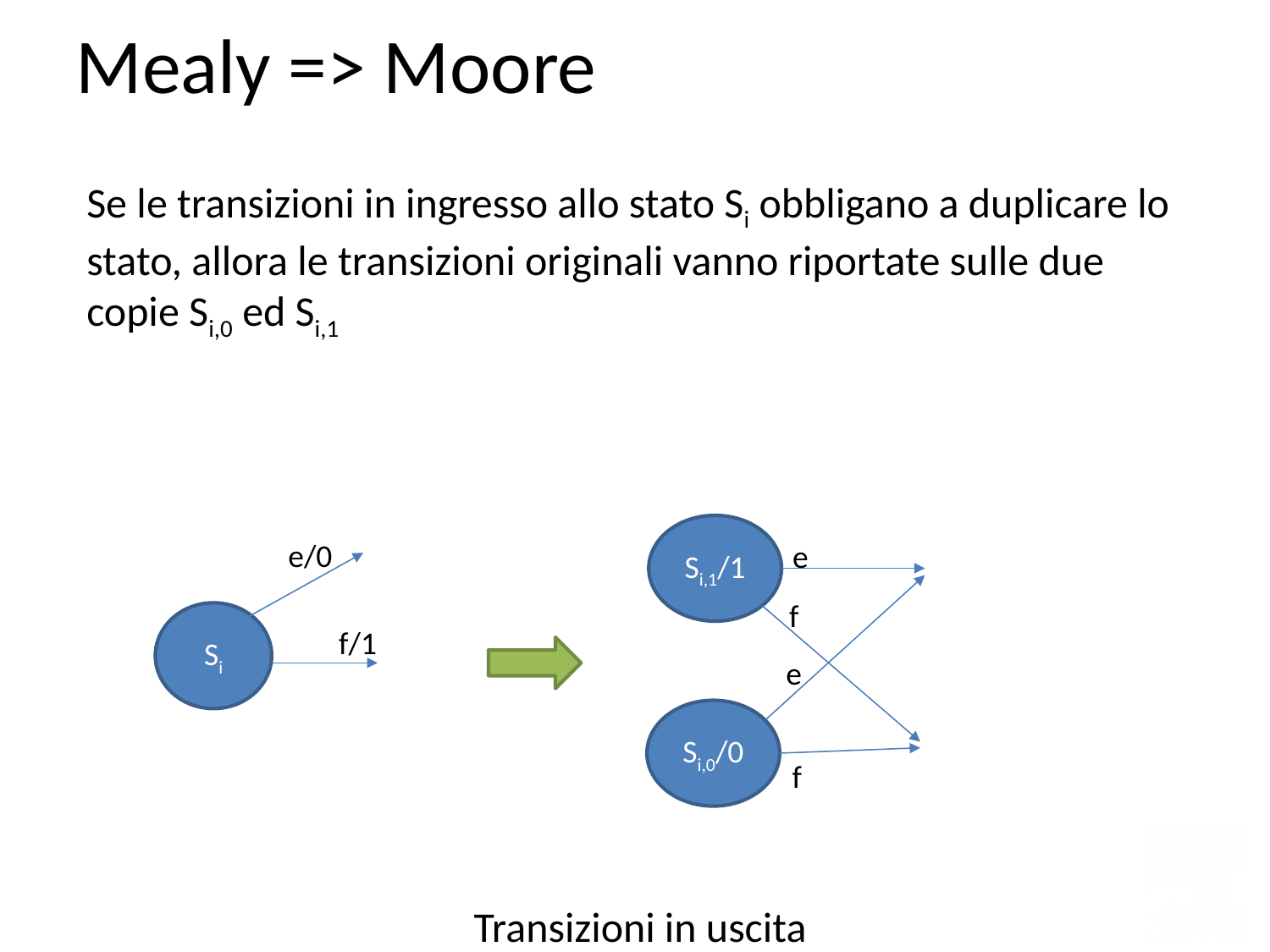

Mealy => Moore
Se le transizioni in ingresso allo stato Si obbligano a duplicare lo stato, allora le transizioni originali vanno riportate sulle due copie Si,0 ed Si,1

Transizioni in uscita
Si,1/1
e/0
e
f
Si
f/1

e
Si,0/0
f